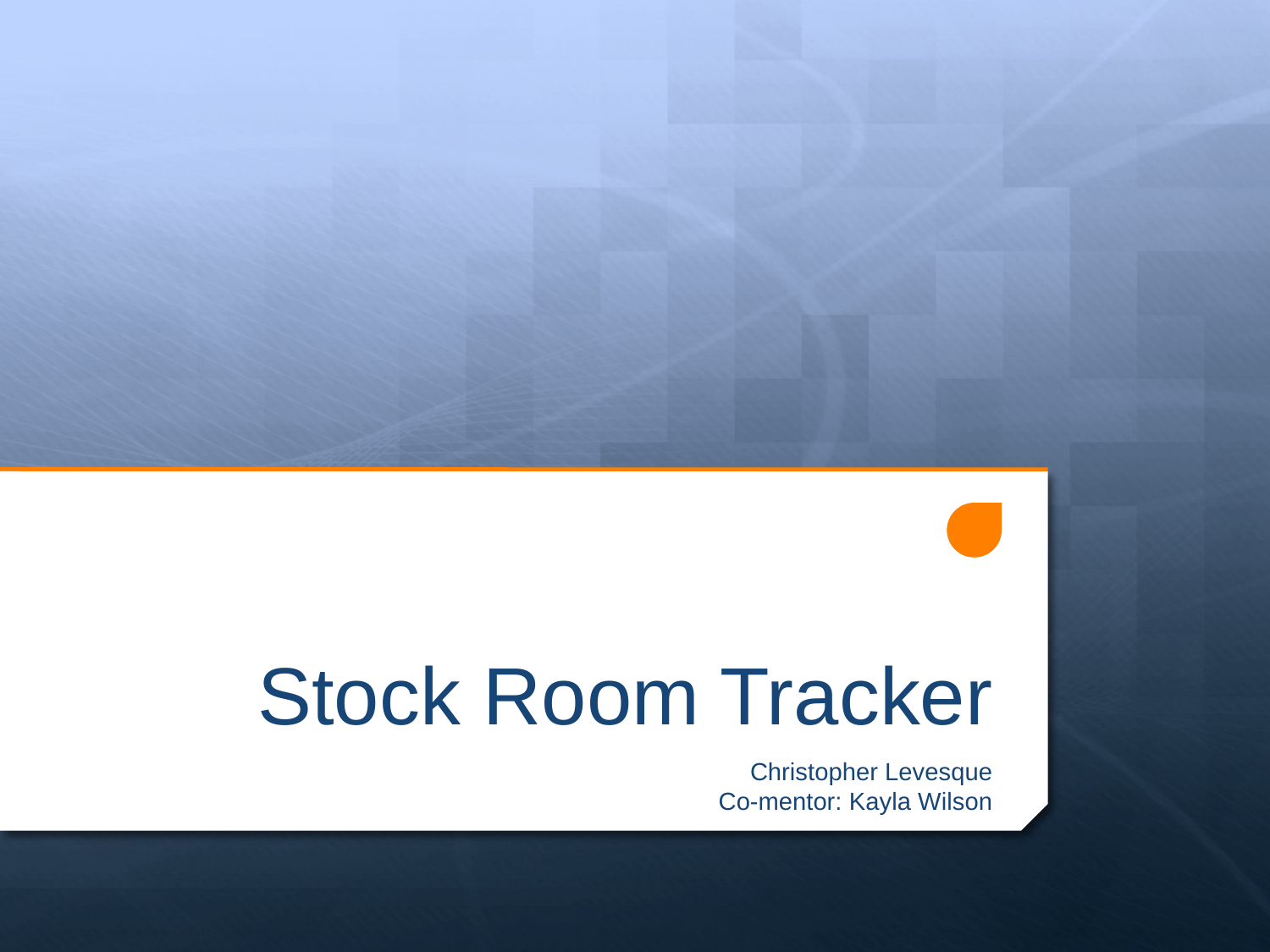

# Stock Room Tracker
Christopher Levesque
Co-mentor: Kayla Wilson